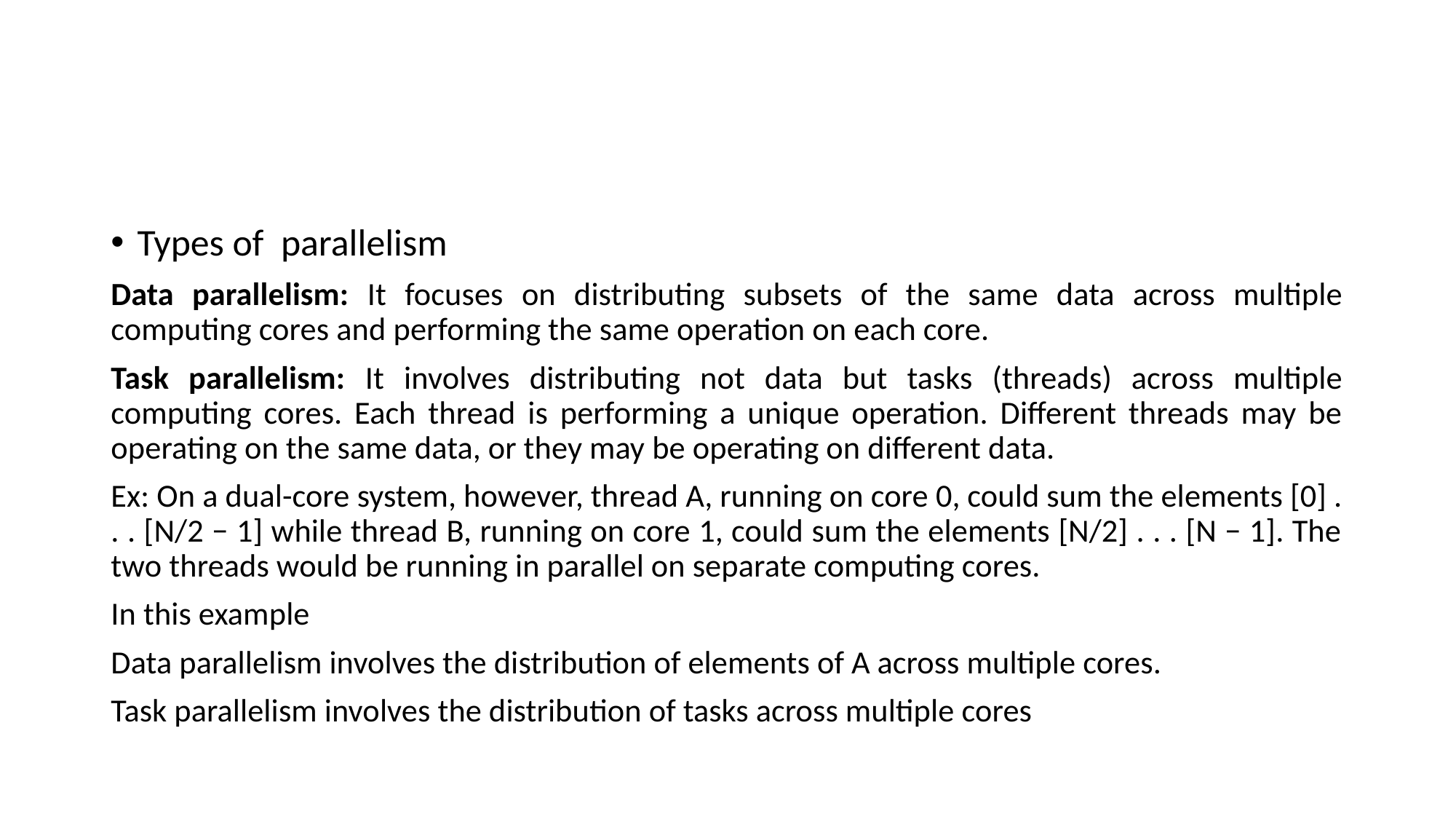

#
Types of  parallelism
Data parallelism: It focuses on distributing subsets of the same data across multiple computing cores and performing the same operation on each core.
Task parallelism: It involves distributing not data but tasks (threads) across multiple computing cores. Each thread is performing a unique operation. Different threads may be operating on the same data, or they may be operating on different data.
Ex: On a dual-core system, however, thread A, running on core 0, could sum the elements [0] . . . [N/2 − 1] while thread B, running on core 1, could sum the elements [N/2] . . . [N − 1]. The two threads would be running in parallel on separate computing cores.
In this example
Data parallelism involves the distribution of elements of A across multiple cores.
Task parallelism involves the distribution of tasks across multiple cores